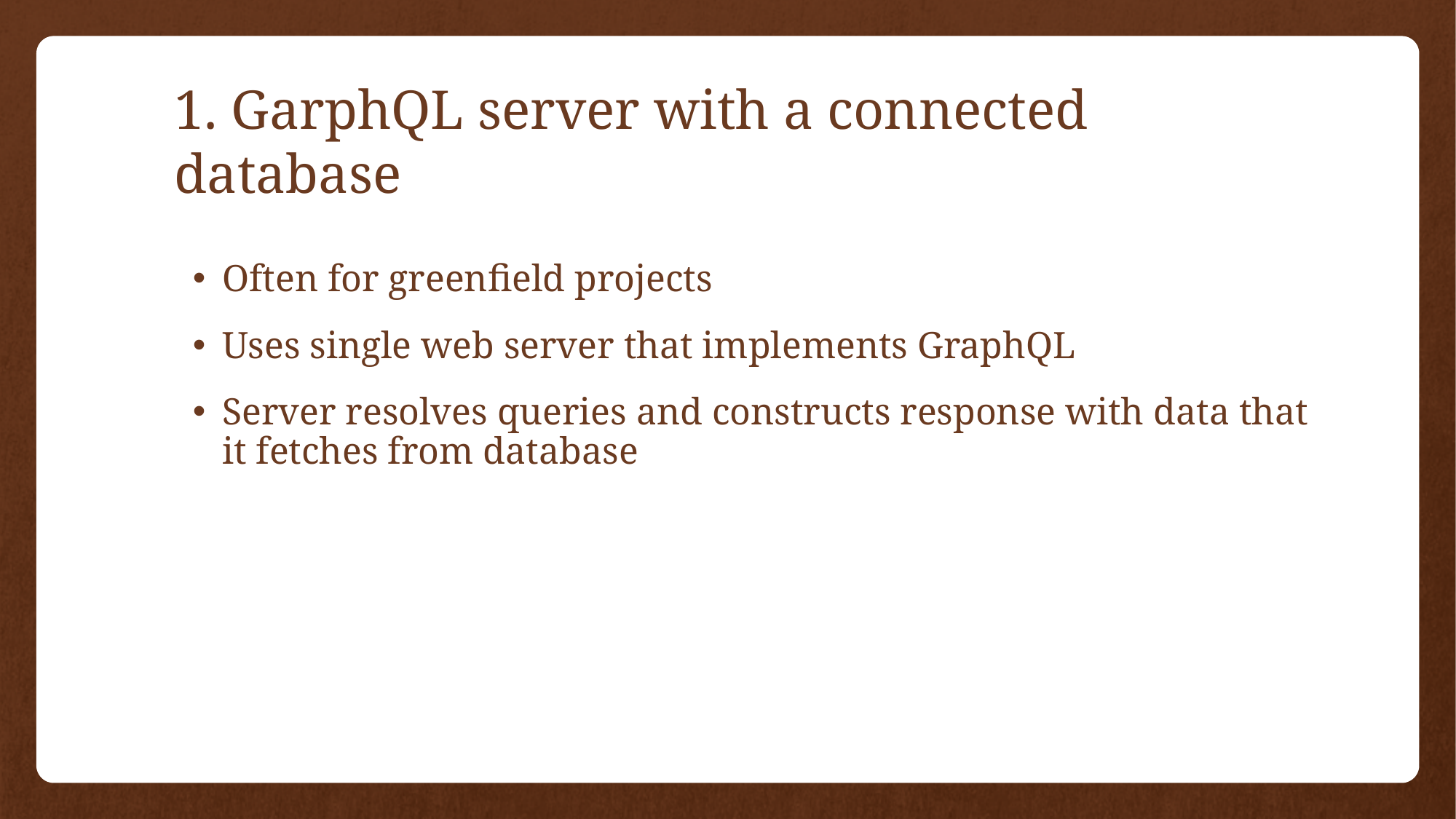

1. GarphQL server with a connected database
Often for greenfield projects
Uses single web server that implements GraphQL
Server resolves queries and constructs response with data that it fetches from database